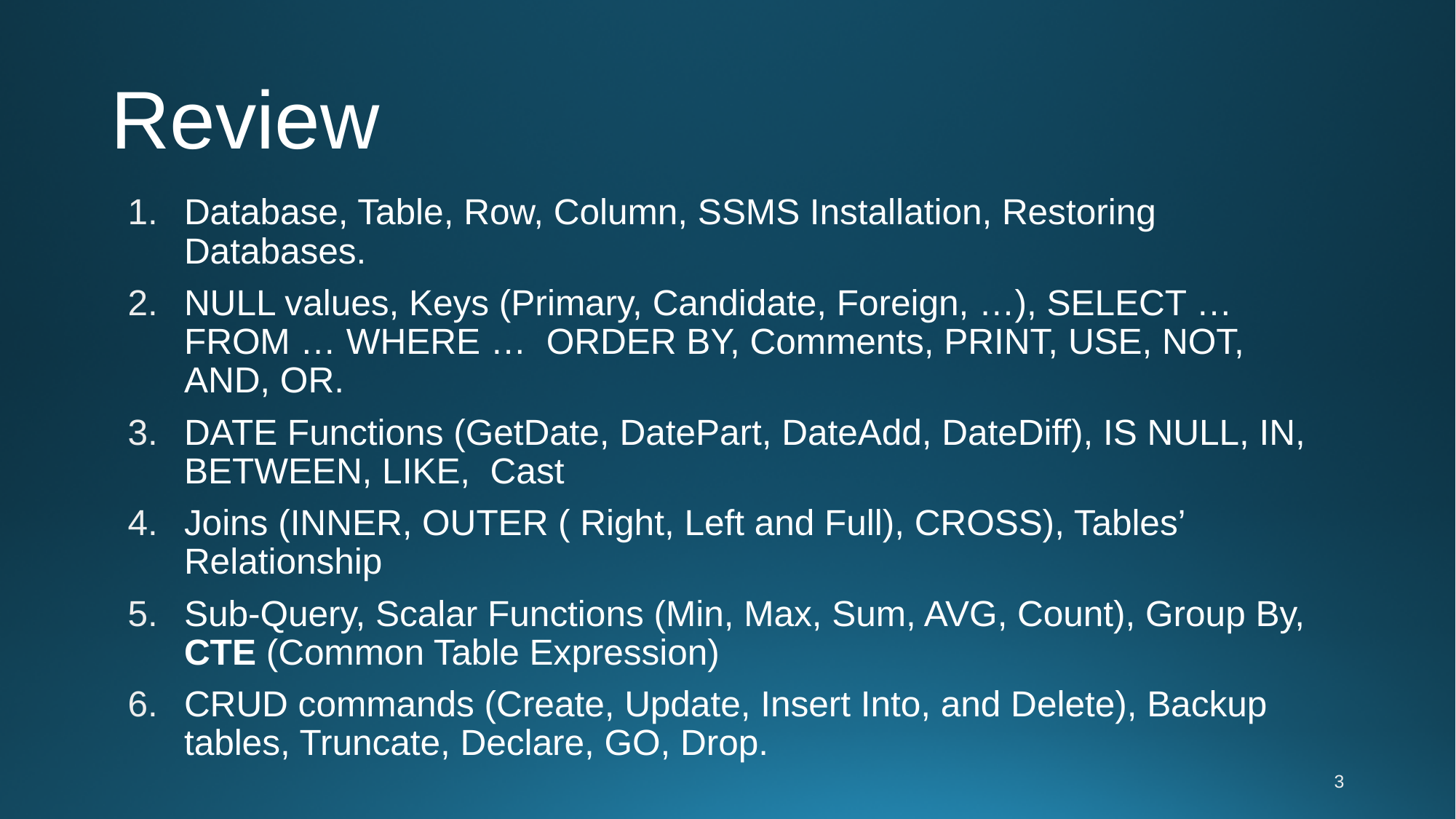

# Review
Database, Table, Row, Column, SSMS Installation, Restoring Databases.
NULL values, Keys (Primary, Candidate, Foreign, …), SELECT … FROM … WHERE …  ORDER BY, Comments, PRINT, USE, NOT, AND, OR.
DATE Functions (GetDate, DatePart, DateAdd, DateDiff), IS NULL, IN, BETWEEN, LIKE,  Cast
Joins (INNER, OUTER ( Right, Left and Full), CROSS), Tables’ Relationship
Sub-Query, Scalar Functions (Min, Max, Sum, AVG, Count), Group By, CTE (Common Table Expression)
CRUD commands (Create, Update, Insert Into, and Delete), Backup tables, Truncate, Declare, GO, Drop.

3